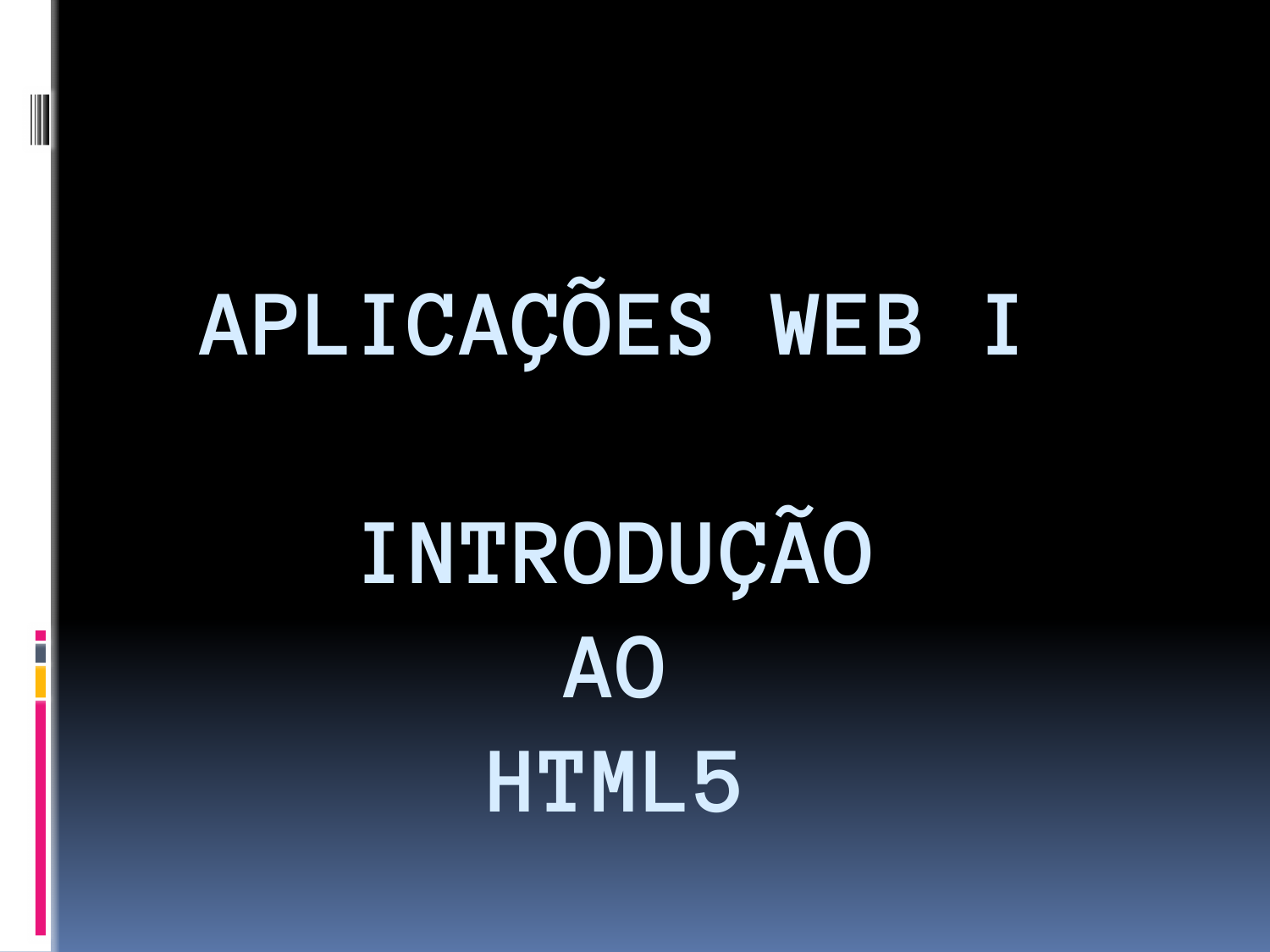

# Aplicações Web I IntroduçãO ao HTML5